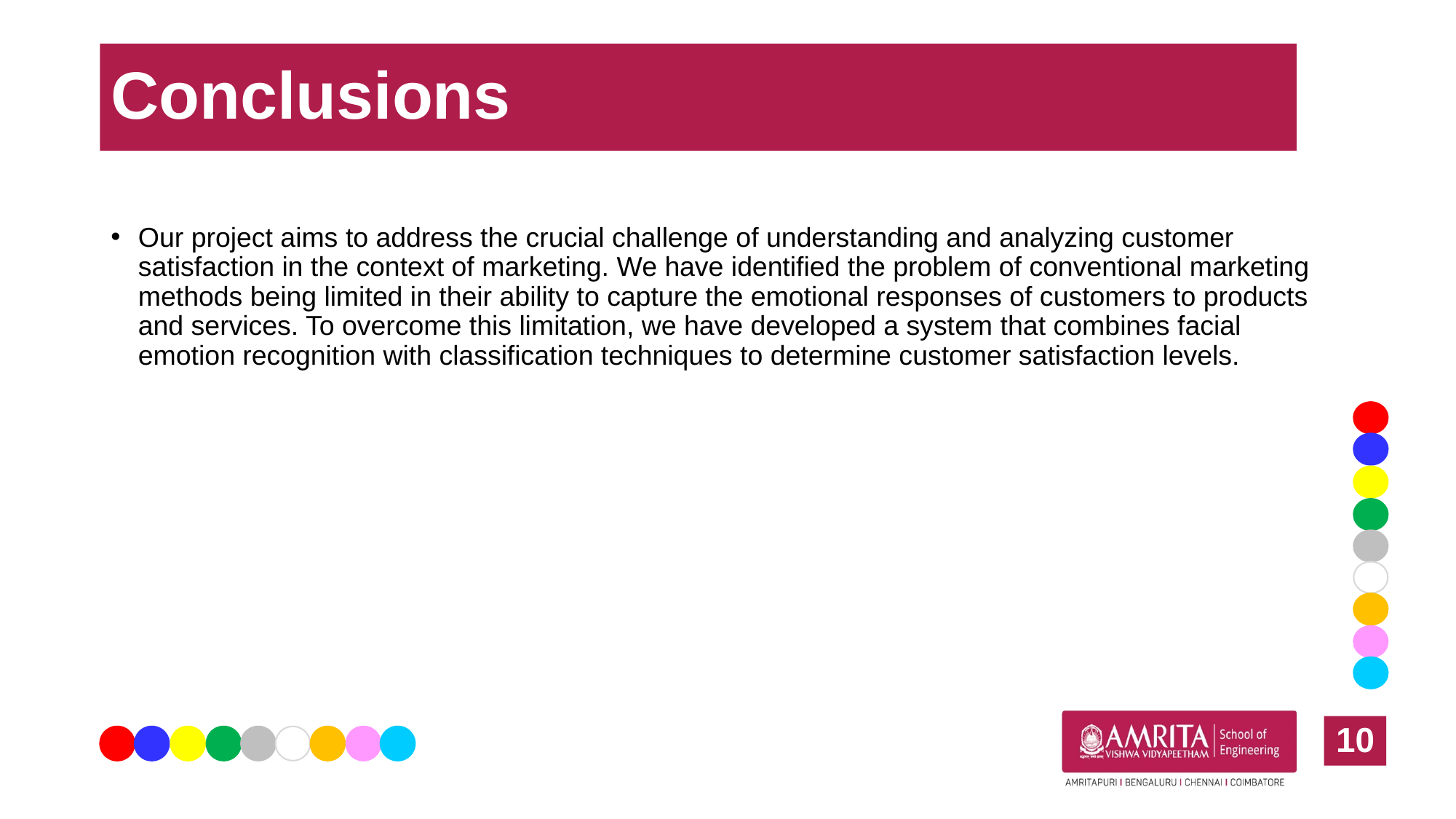

# Conclusions
Our project aims to address the crucial challenge of understanding and analyzing customer satisfaction in the context of marketing. We have identified the problem of conventional marketing methods being limited in their ability to capture the emotional responses of customers to products and services. To overcome this limitation, we have developed a system that combines facial emotion recognition with classification techniques to determine customer satisfaction levels.
10